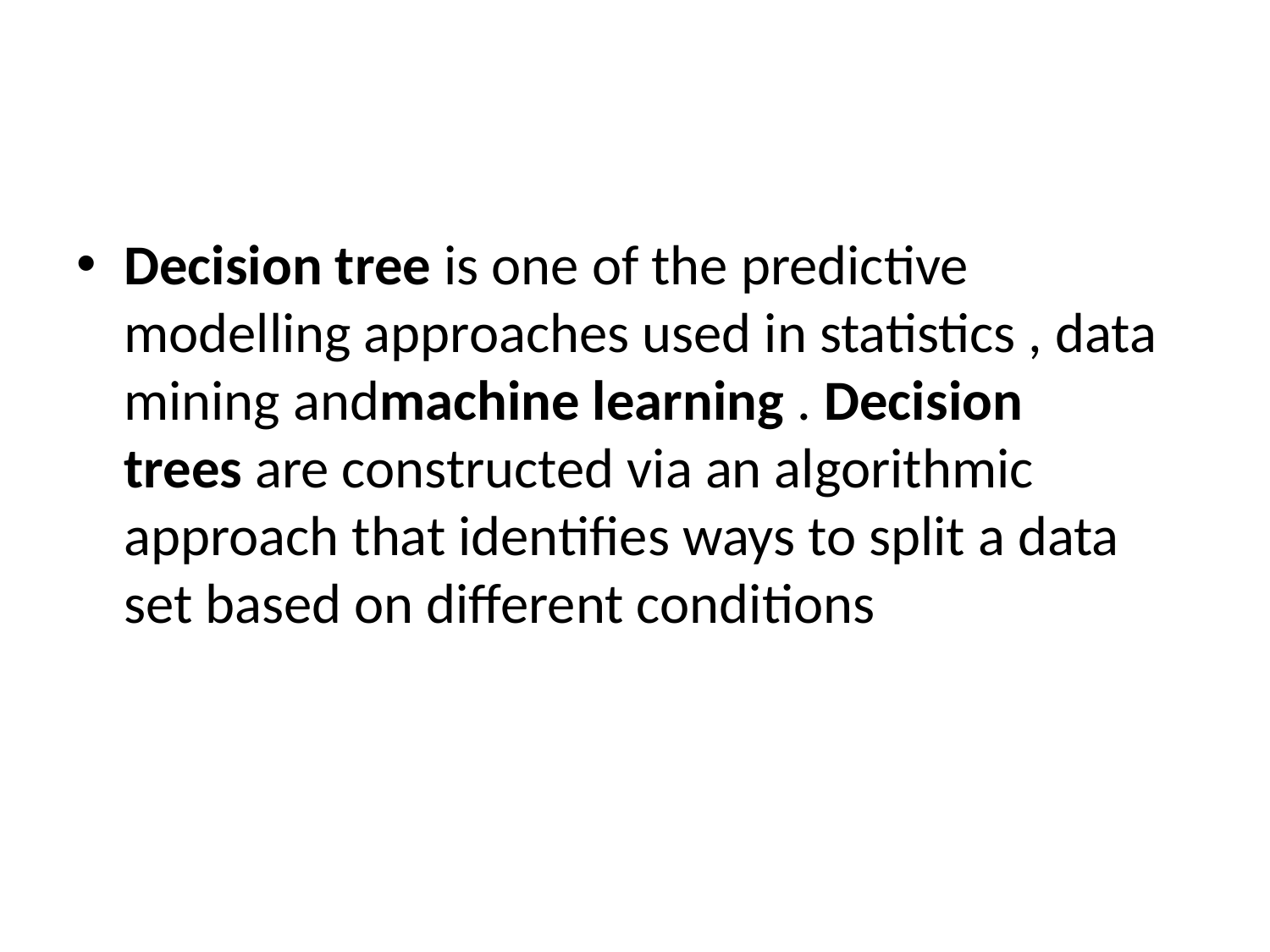

Decision tree is one of the predictive modelling approaches used in statistics , data mining andmachine learning . Decision trees are constructed via an algorithmic approach that identifies ways to split a data set based on different conditions